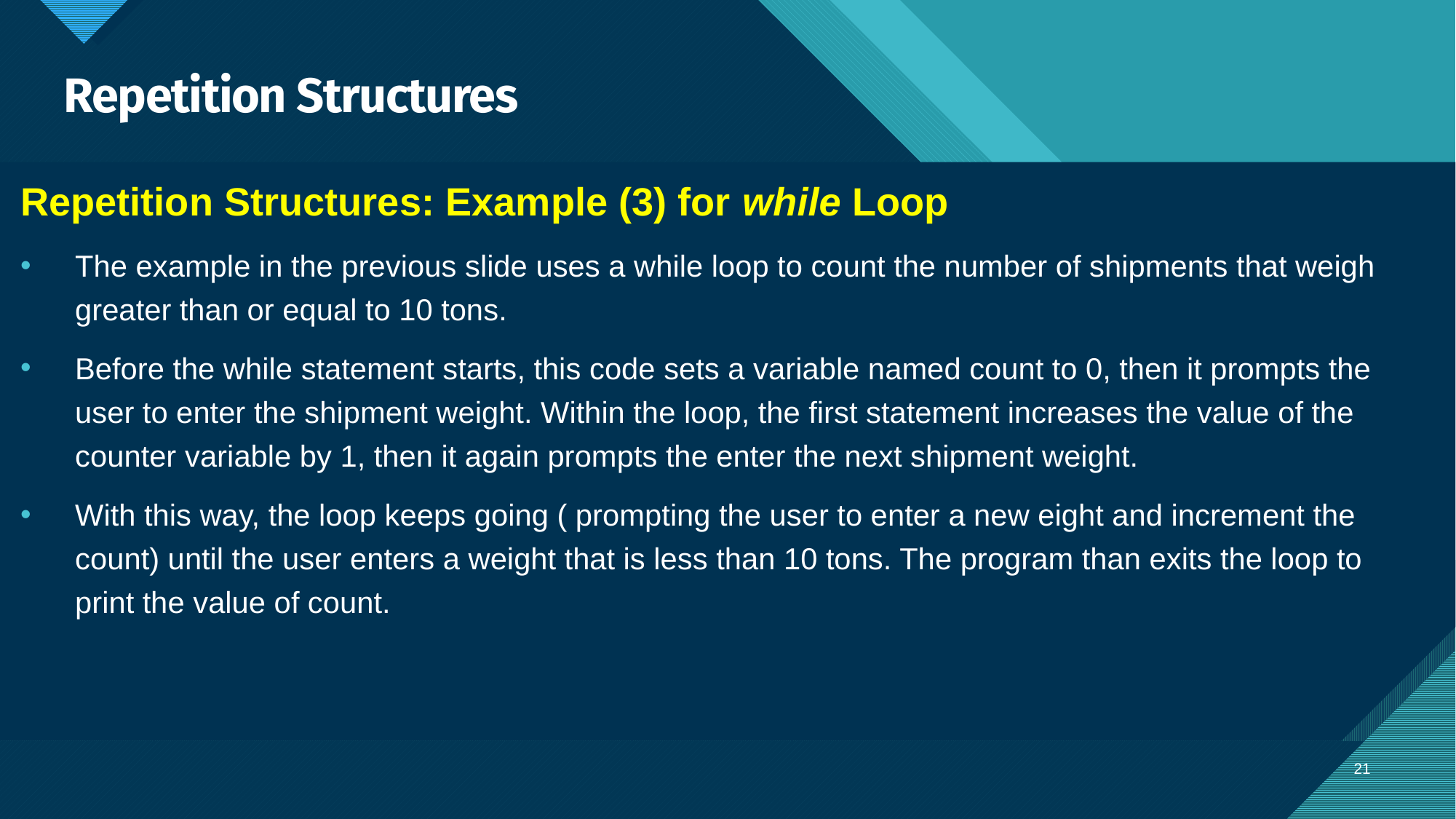

# Repetition Structures
Repetition Structures: Example (3) for while Loop
The example in the previous slide uses a while loop to count the number of shipments that weigh greater than or equal to 10 tons.
Before the while statement starts, this code sets a variable named count to 0, then it prompts the user to enter the shipment weight. Within the loop, the first statement increases the value of the counter variable by 1, then it again prompts the enter the next shipment weight.
With this way, the loop keeps going ( prompting the user to enter a new eight and increment the count) until the user enters a weight that is less than 10 tons. The program than exits the loop to print the value of count.

21